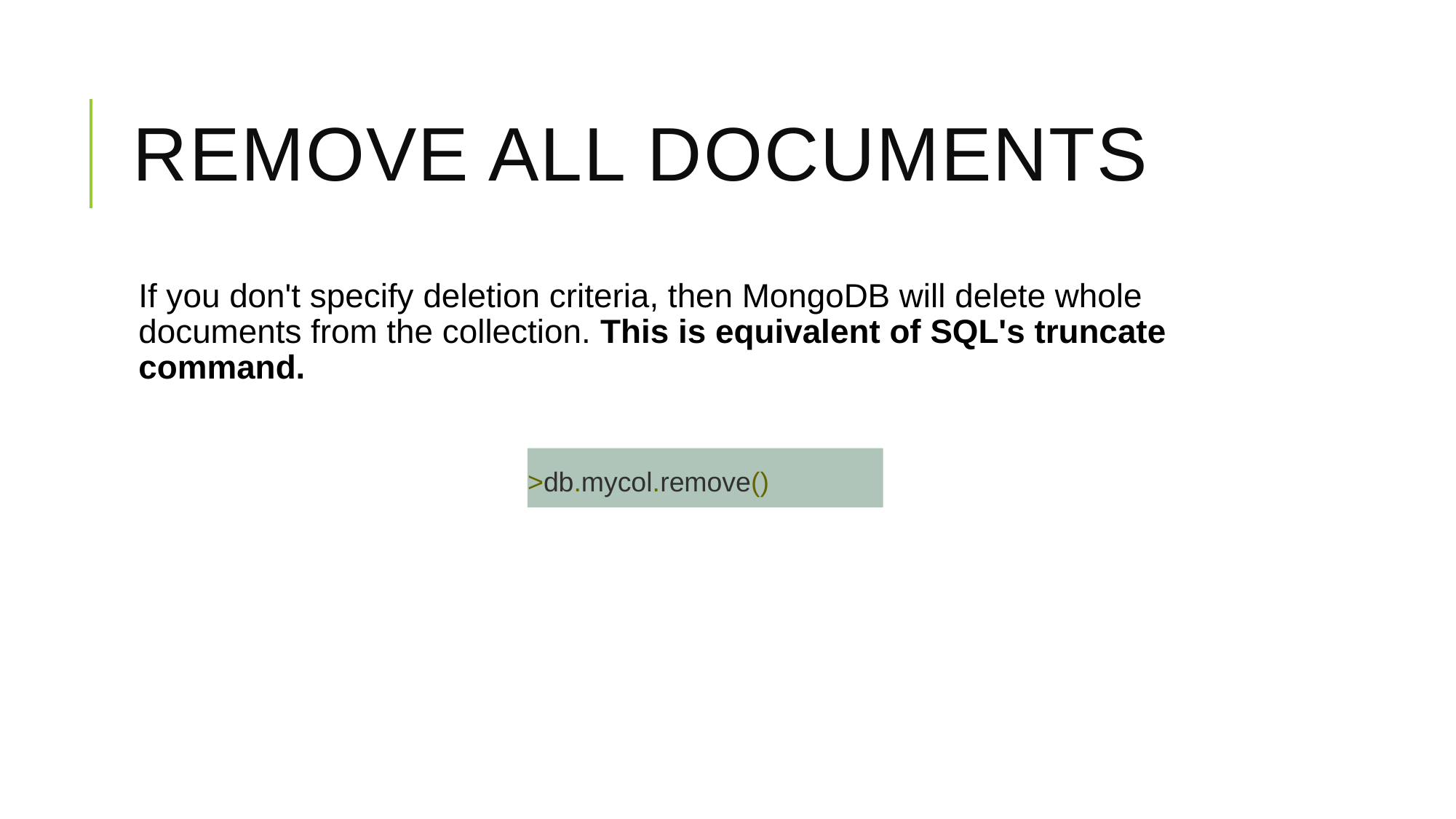

# Remove All Documents
If you don't specify deletion criteria, then MongoDB will delete whole documents from the collection. This is equivalent of SQL's truncate command.
>db.mycol.remove()